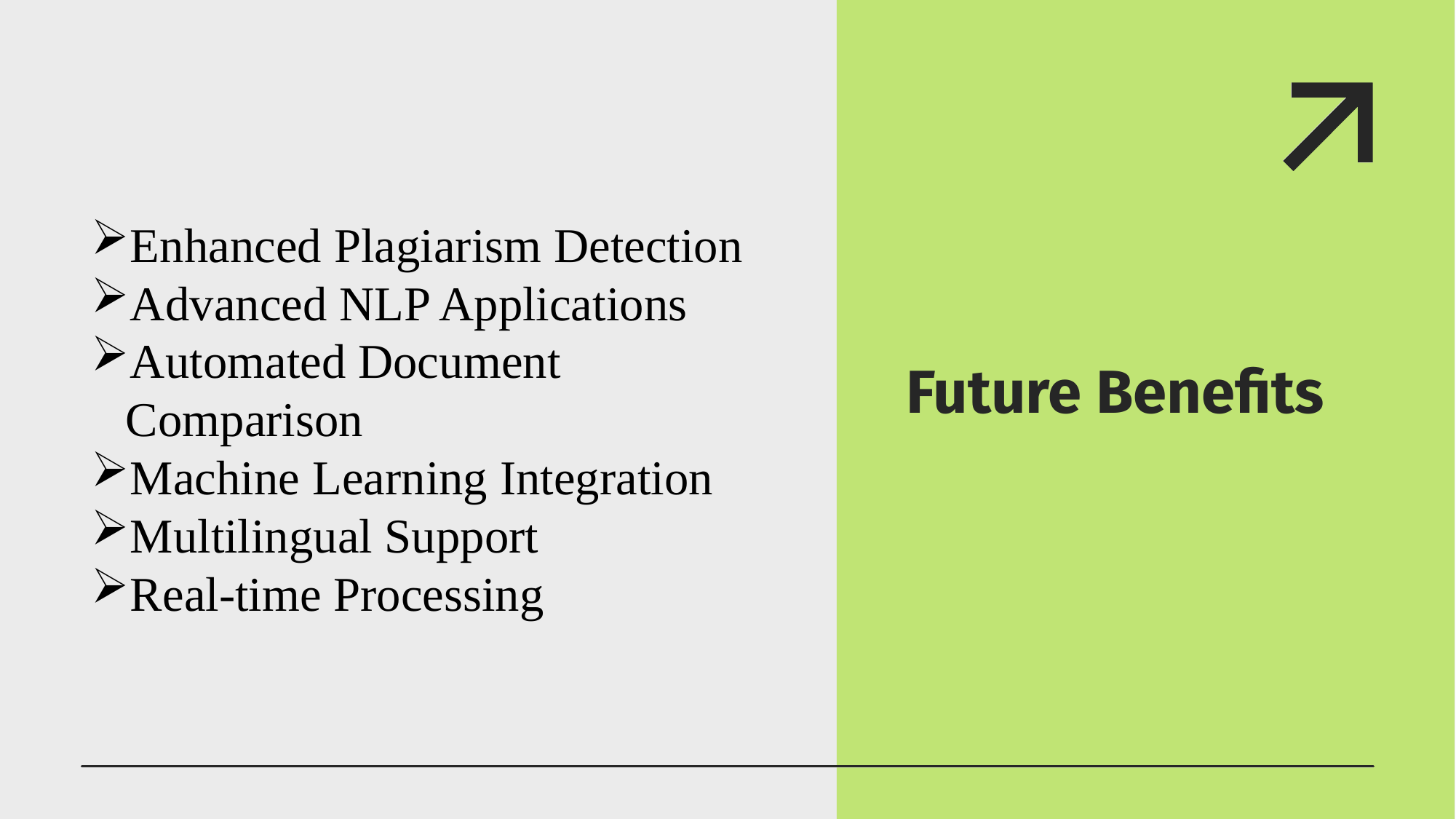

Enhanced Plagiarism Detection
Advanced NLP Applications
Automated Document Comparison
Machine Learning Integration
Multilingual Support
Real-time Processing
# Future Benefits